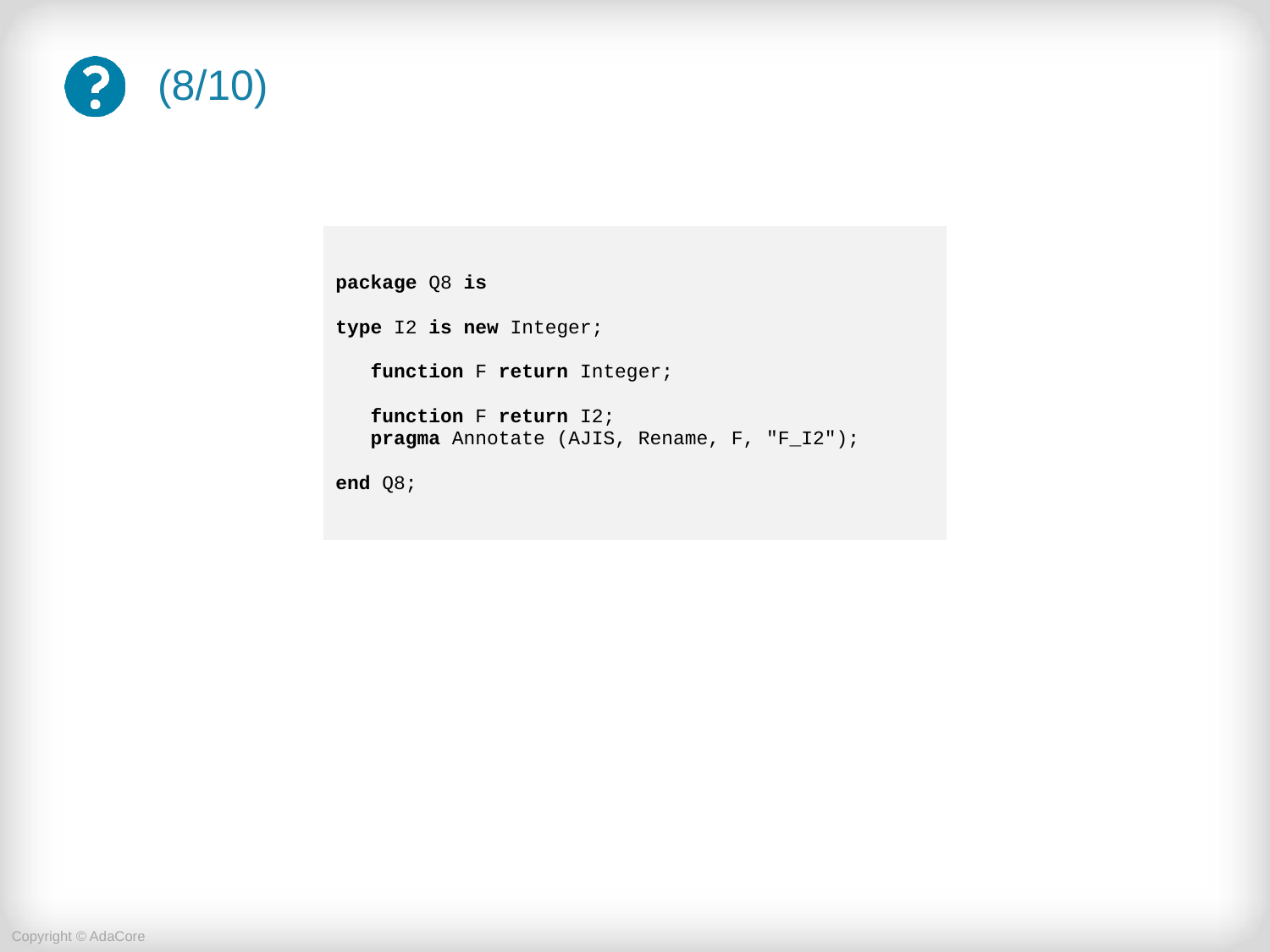

# (8/10)
| package Q8 is type I2 is new Integer; function F return Integer; function F return I2; pragma Annotate (AJIS, Rename, F, "F\_I2"); end Q8; |
| --- |